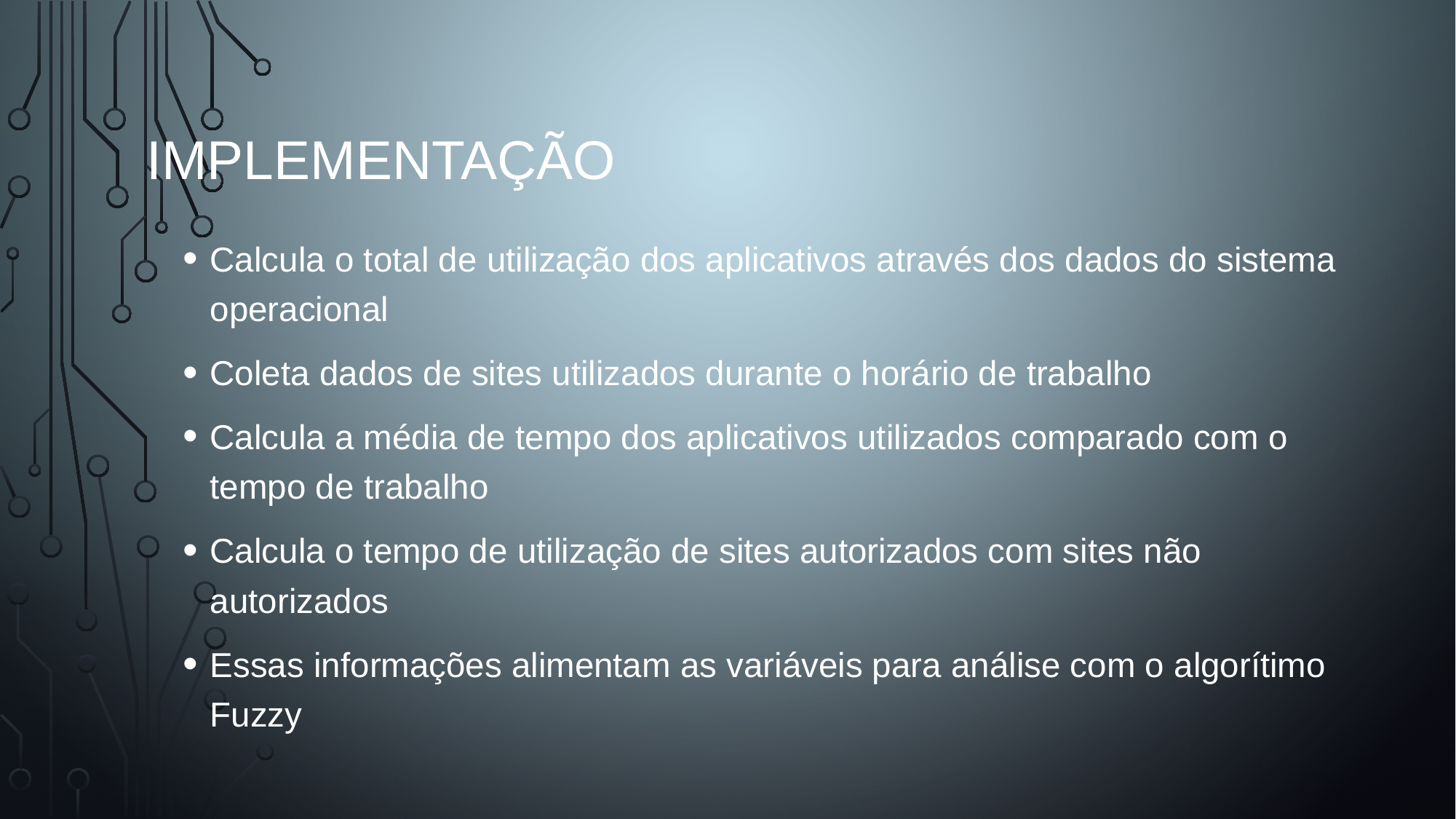

Implementação
Calcula o total de utilização dos aplicativos através dos dados do sistema operacional
Coleta dados de sites utilizados durante o horário de trabalho
Calcula a média de tempo dos aplicativos utilizados comparado com o tempo de trabalho
Calcula o tempo de utilização de sites autorizados com sites não autorizados
Essas informações alimentam as variáveis para análise com o algorítimo Fuzzy